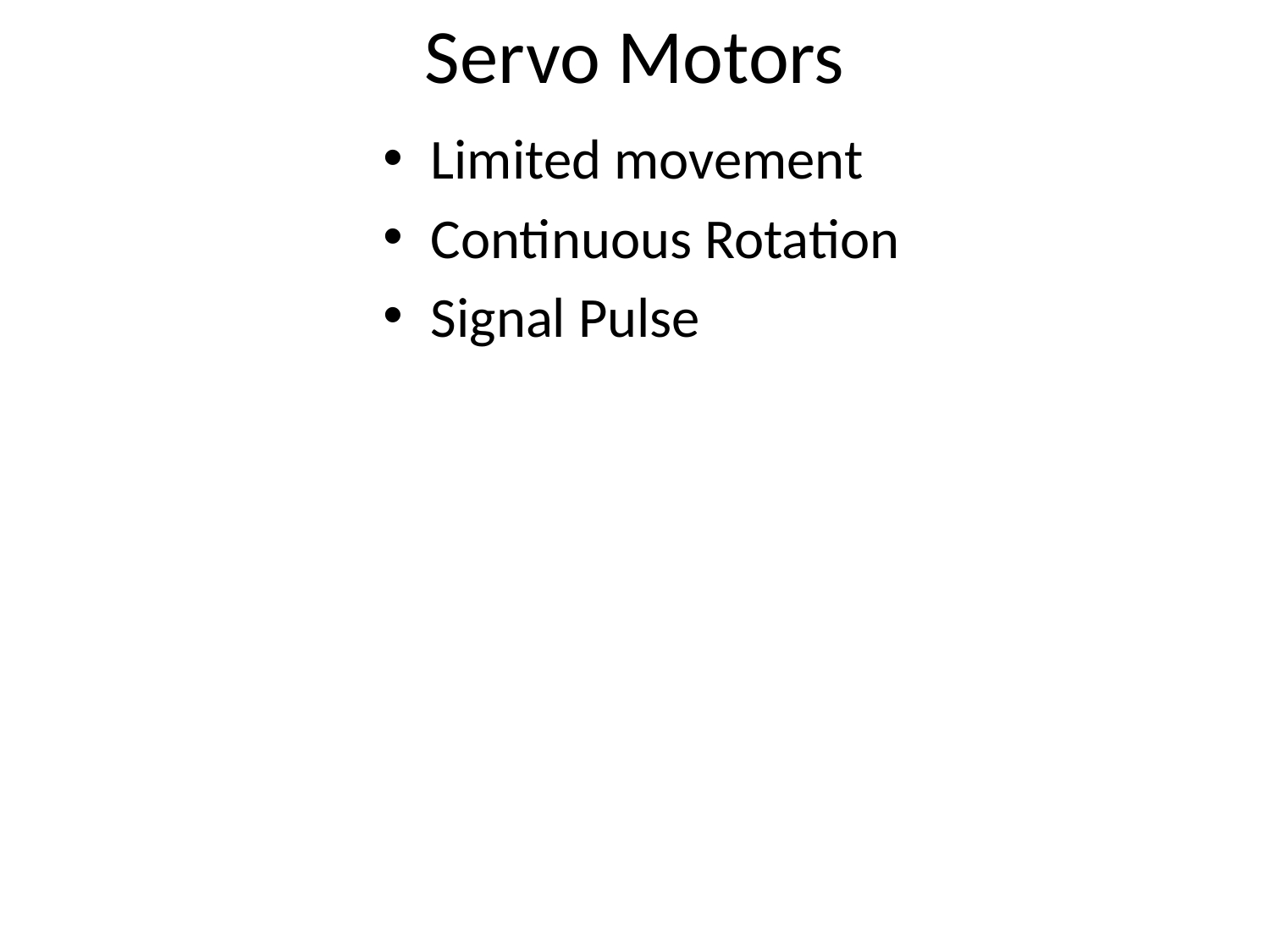

# Servo Motors
Limited movement
Continuous Rotation
Signal Pulse